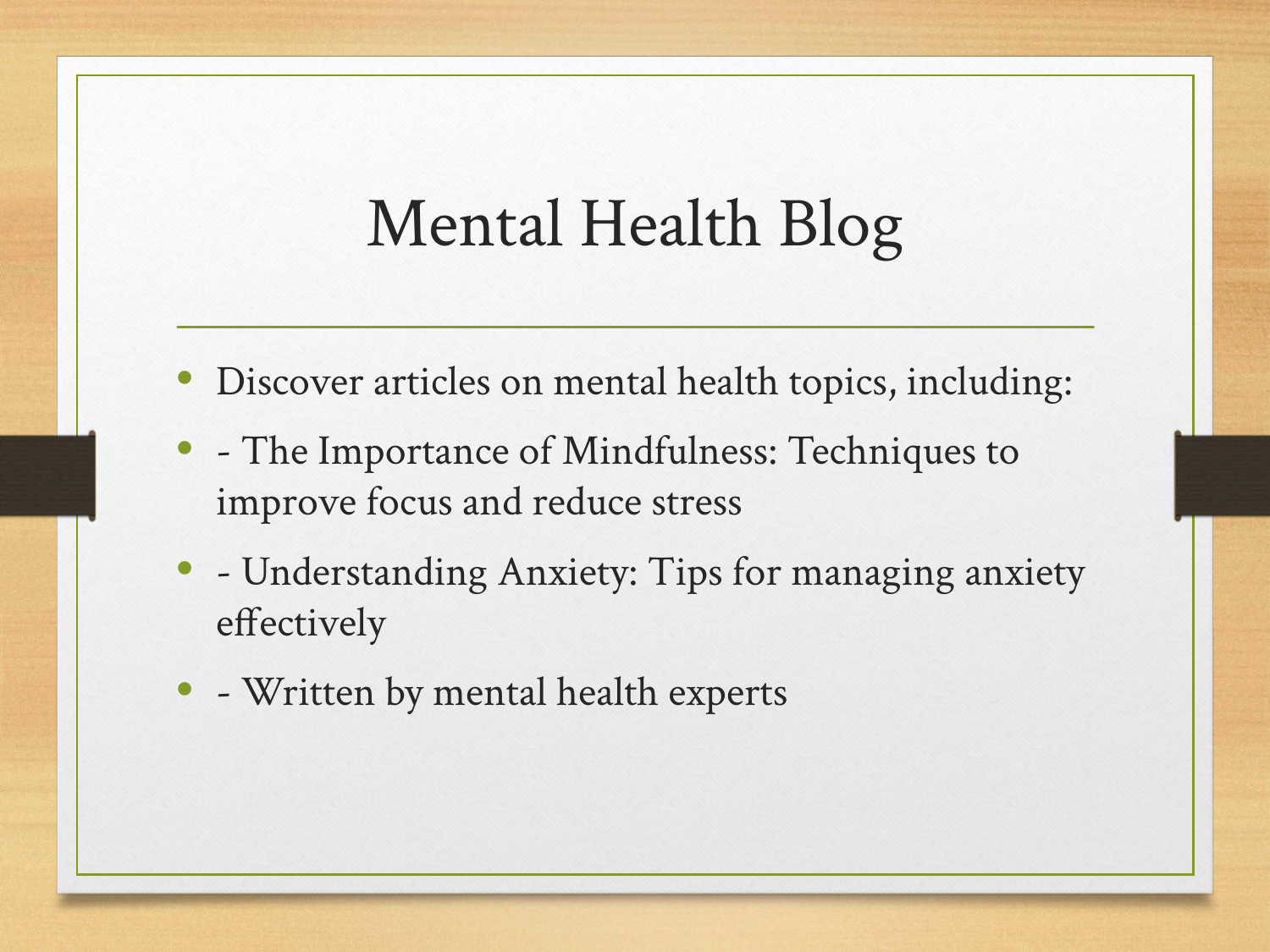

# Mental Health Blog
Discover articles on mental health topics, including:
- The Importance of Mindfulness: Techniques to improve focus and reduce stress
- Understanding Anxiety: Tips for managing anxiety effectively
- Written by mental health experts